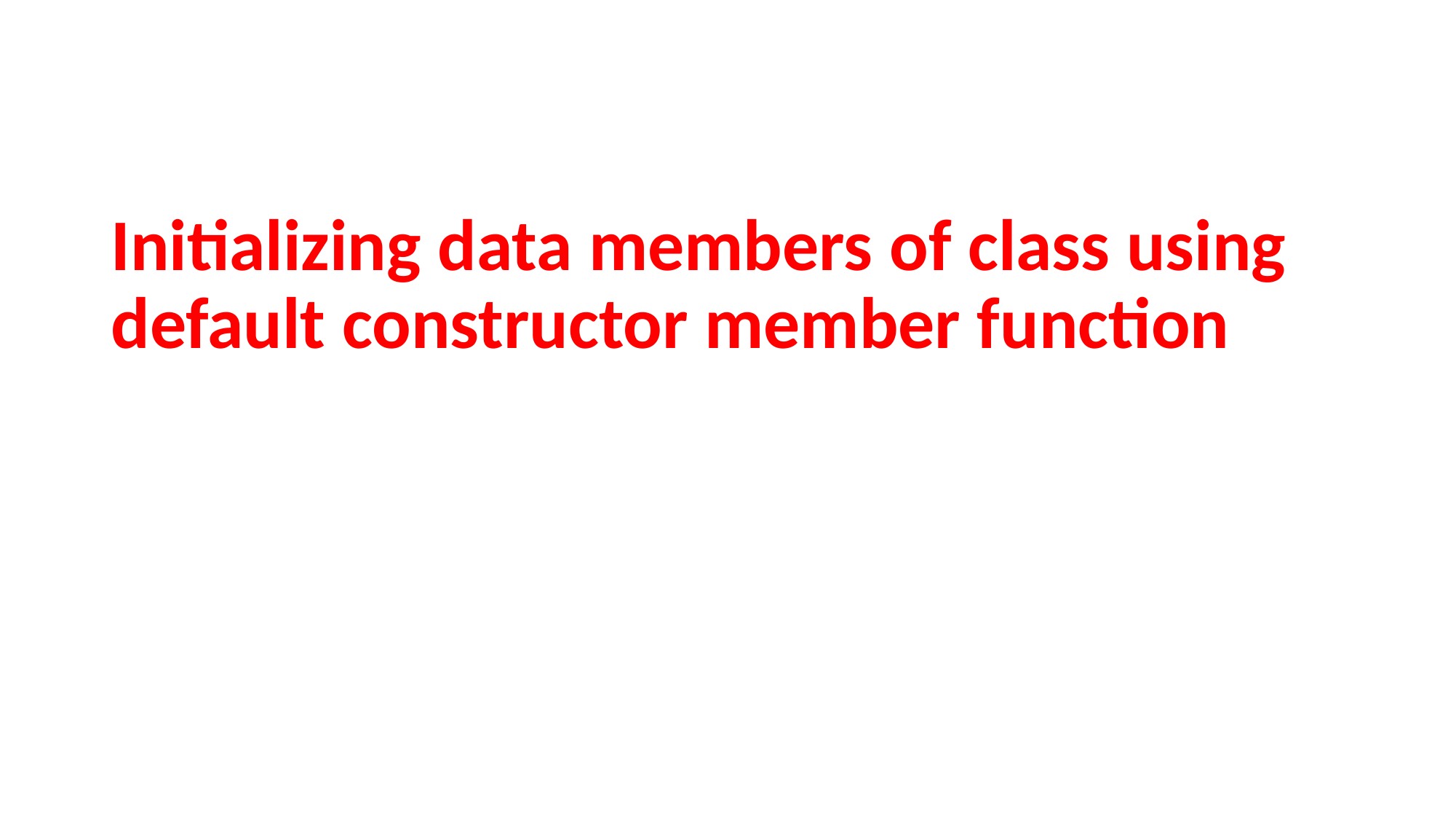

Initializing data members of class using default constructor member function